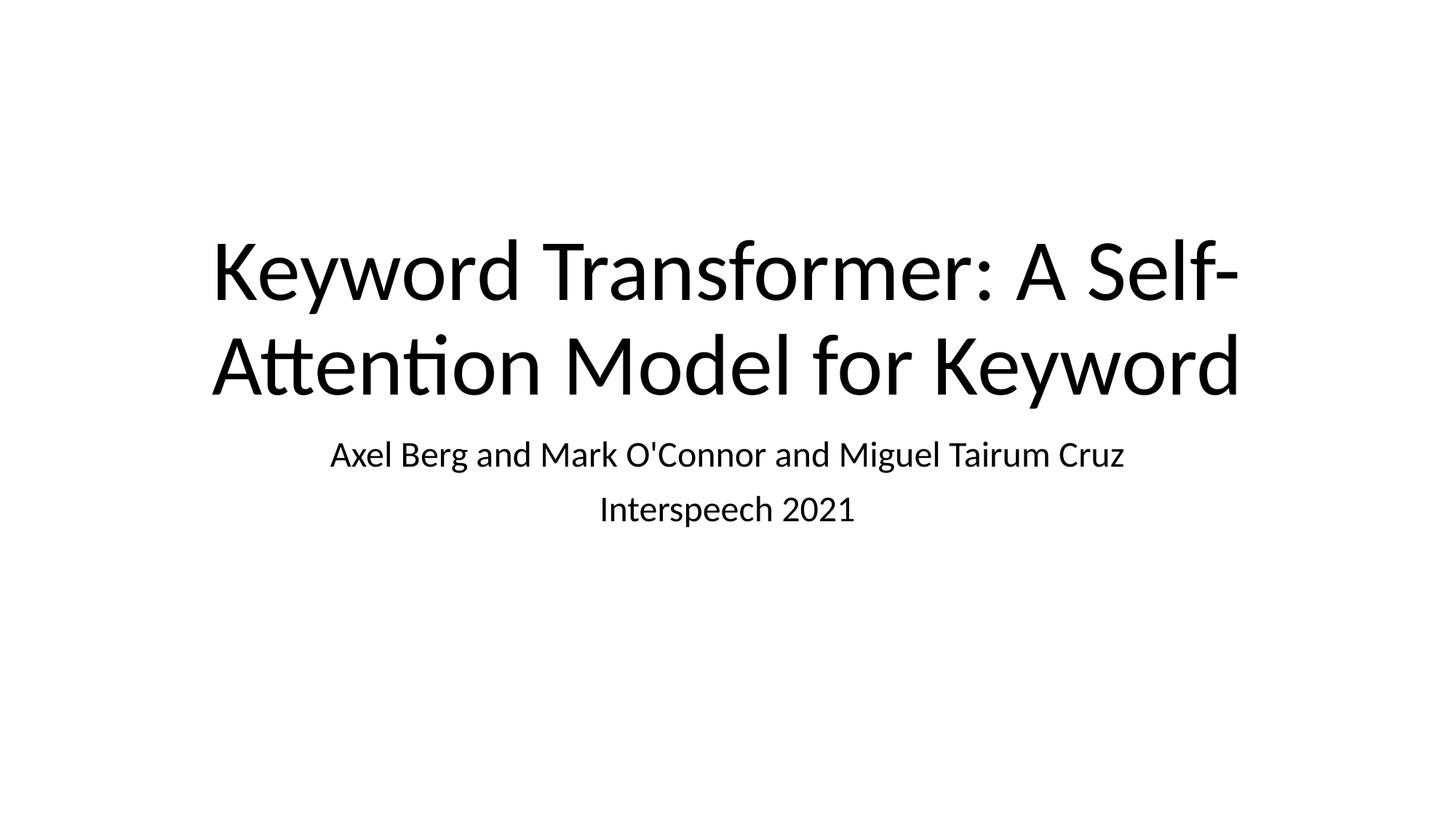

# Keyword Transformer: A Self-Attention Model for Keyword
Axel Berg and Mark O'Connor and Miguel Tairum Cruz
Interspeech 2021